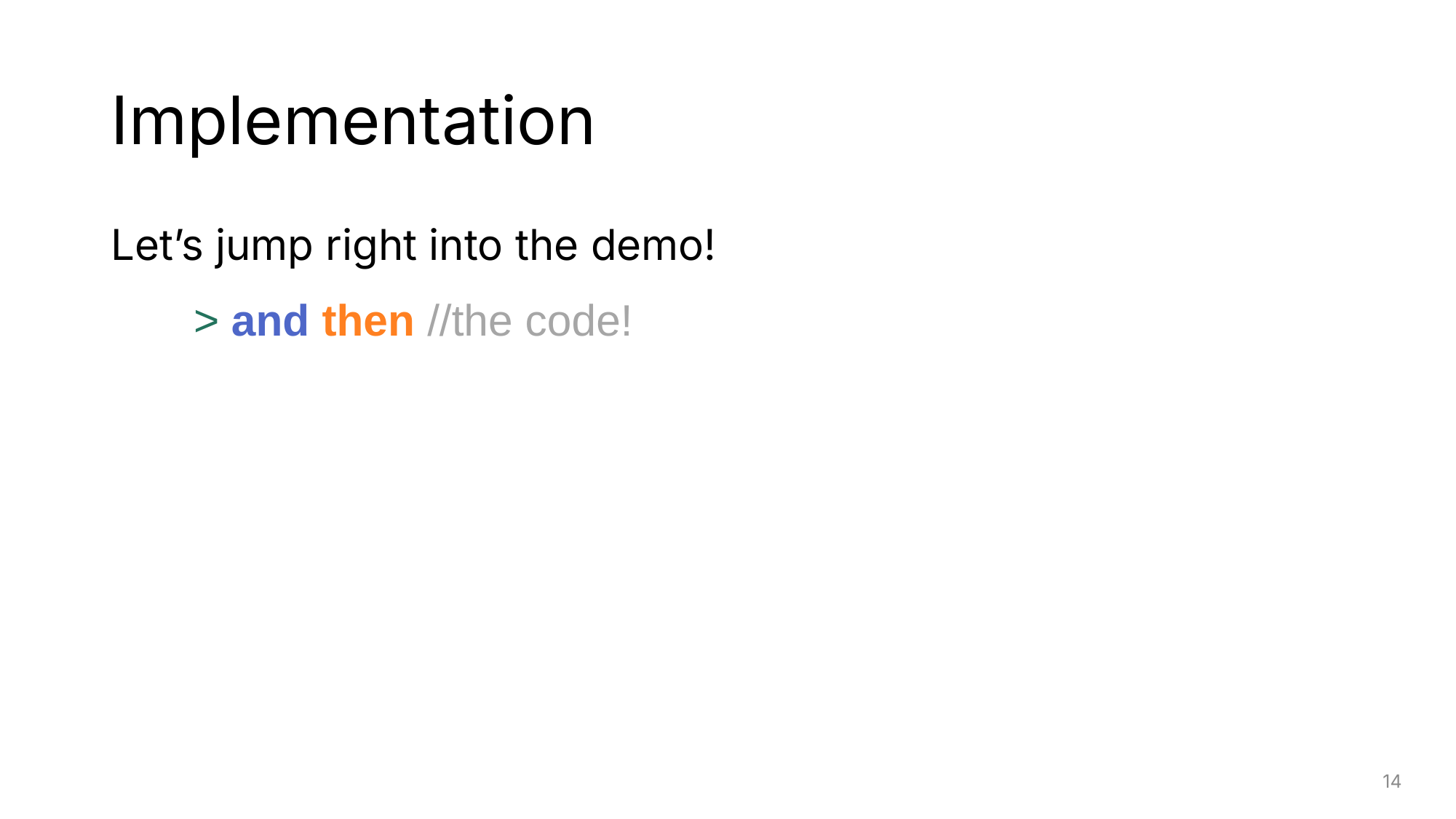

# Implementation
Let’s jump right into the demo!
> and then //the code!
14